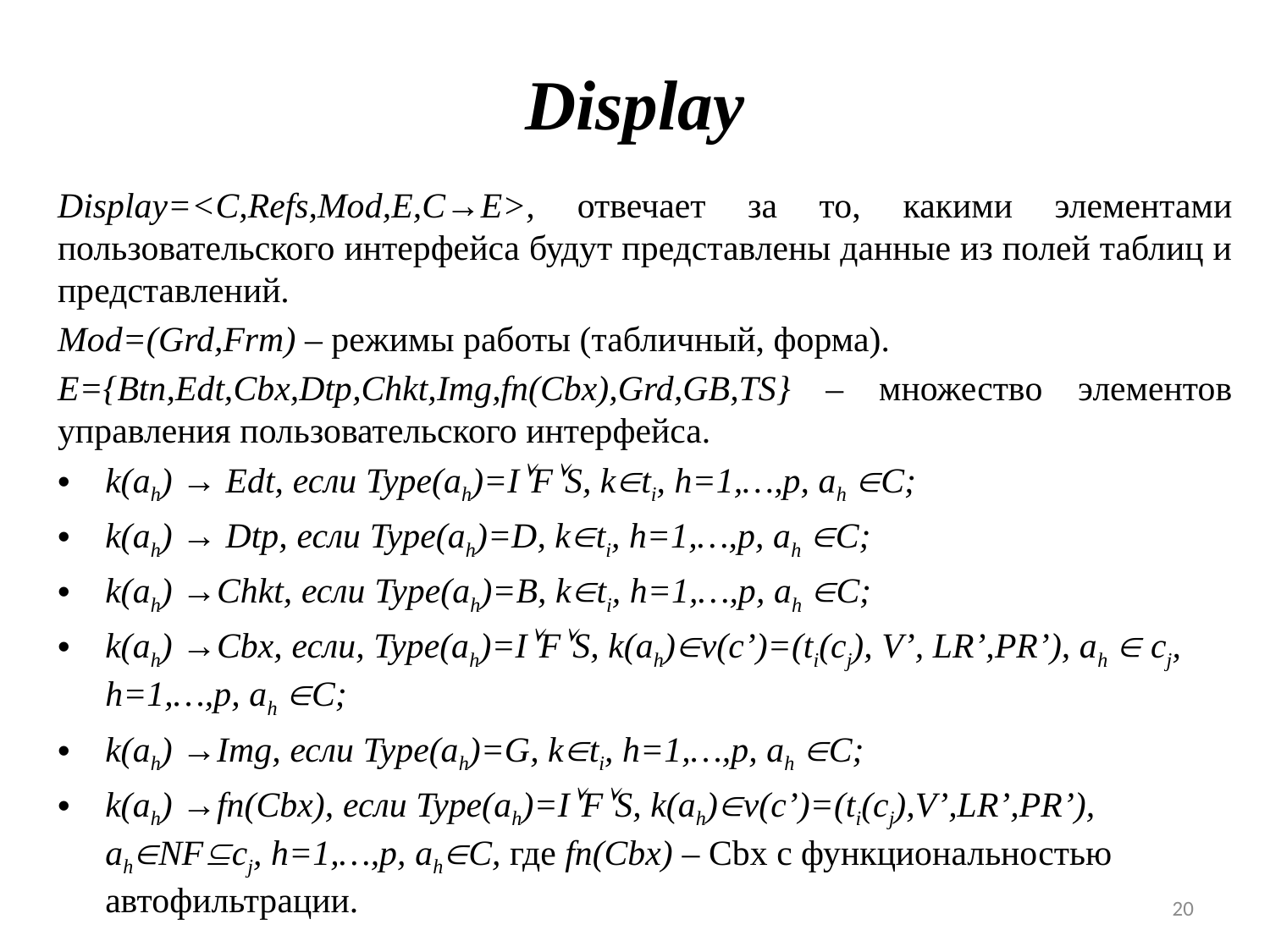

# Display
Display=<C,Refs,Mod,E,C→E>, отвечает за то, какими элементами пользовательского интерфейса будут представлены данные из полей таблиц и представлений.
Mod=(Grd,Frm) – режимы работы (табличный, форма).
E={Btn,Edt,Cbx,Dtp,Chkt,Img,fn(Cbx),Grd,GB,TS} – множество элементов управления пользовательского интерфейса.
k(ah) → Edt, если Type(ah)=I∨F∨S, k∈ti, h=1,…,p, ah ∈C;
k(ah) → Dtp, если Type(ah)=D, k∈ti, h=1,…,p, ah ∈C;
k(ah) →Chkt, если Type(ah)=B, k∈ti, h=1,…,p, ah ∈C;
k(ah) →Cbx, если, Type(ah)=I∨F∨S, k(ah)∈v(c’)=(ti(cj), V’, LR’,PR’), ah ∈ cj, h=1,…,p, ah ∈C;
k(ah) →Img, если Type(ah)=G, k∈ti, h=1,…,p, ah ∈C;
k(ah) →fn(Cbx), если Type(ah)=I∨F∨S, k(ah)∈v(c’)=(ti(cj),V’,LR’,PR’), ah∈NF⊆cj, h=1,…,p, ah∈C, где fn(Cbx) – Cbx с функциональностью автофильтрации.

20